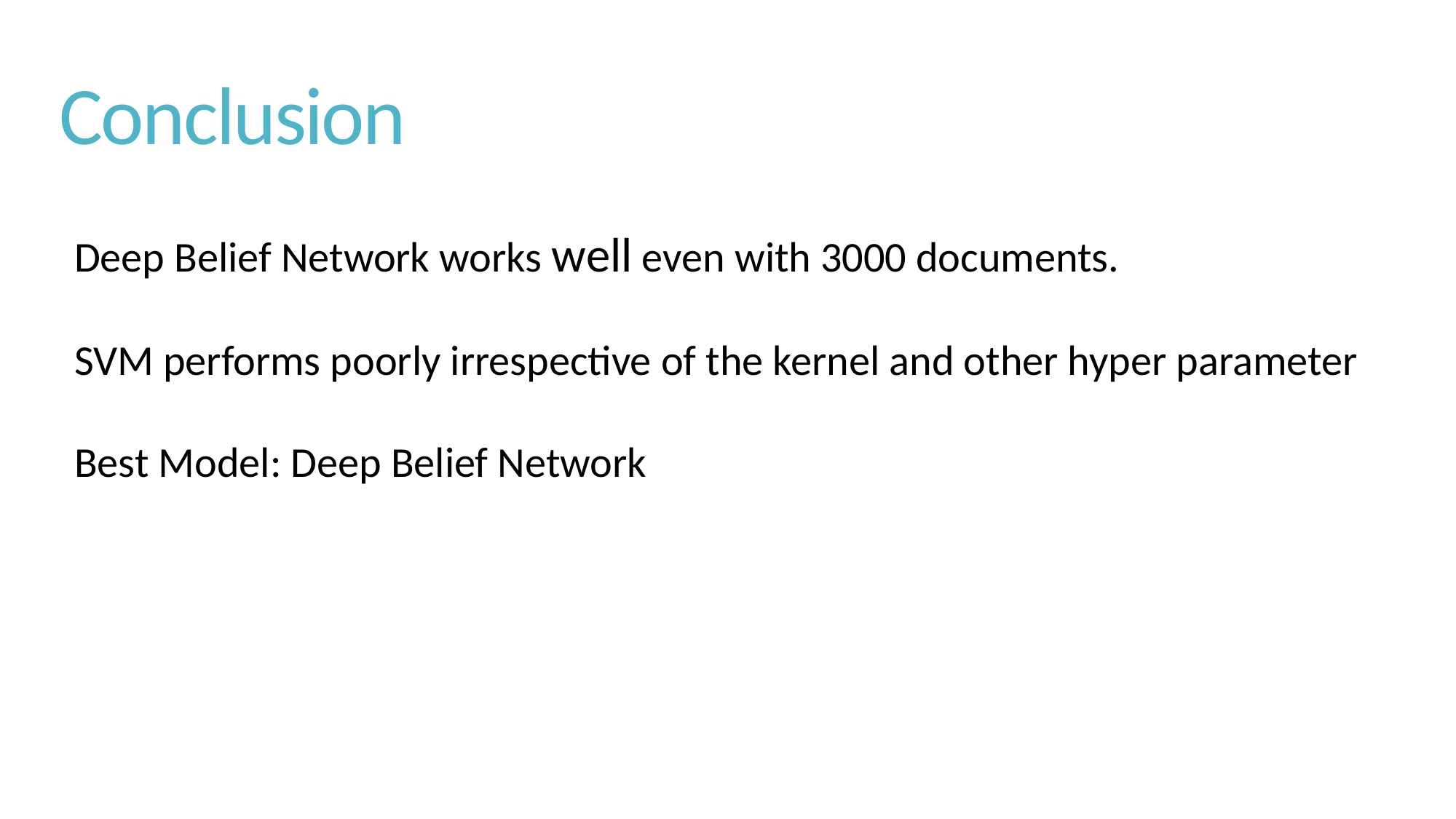

# Conclusion
Deep Belief Network works well even with 3000 documents.

SVM performs poorly irrespective of the kernel and other hyper parameter

Best Model: Deep Belief Network